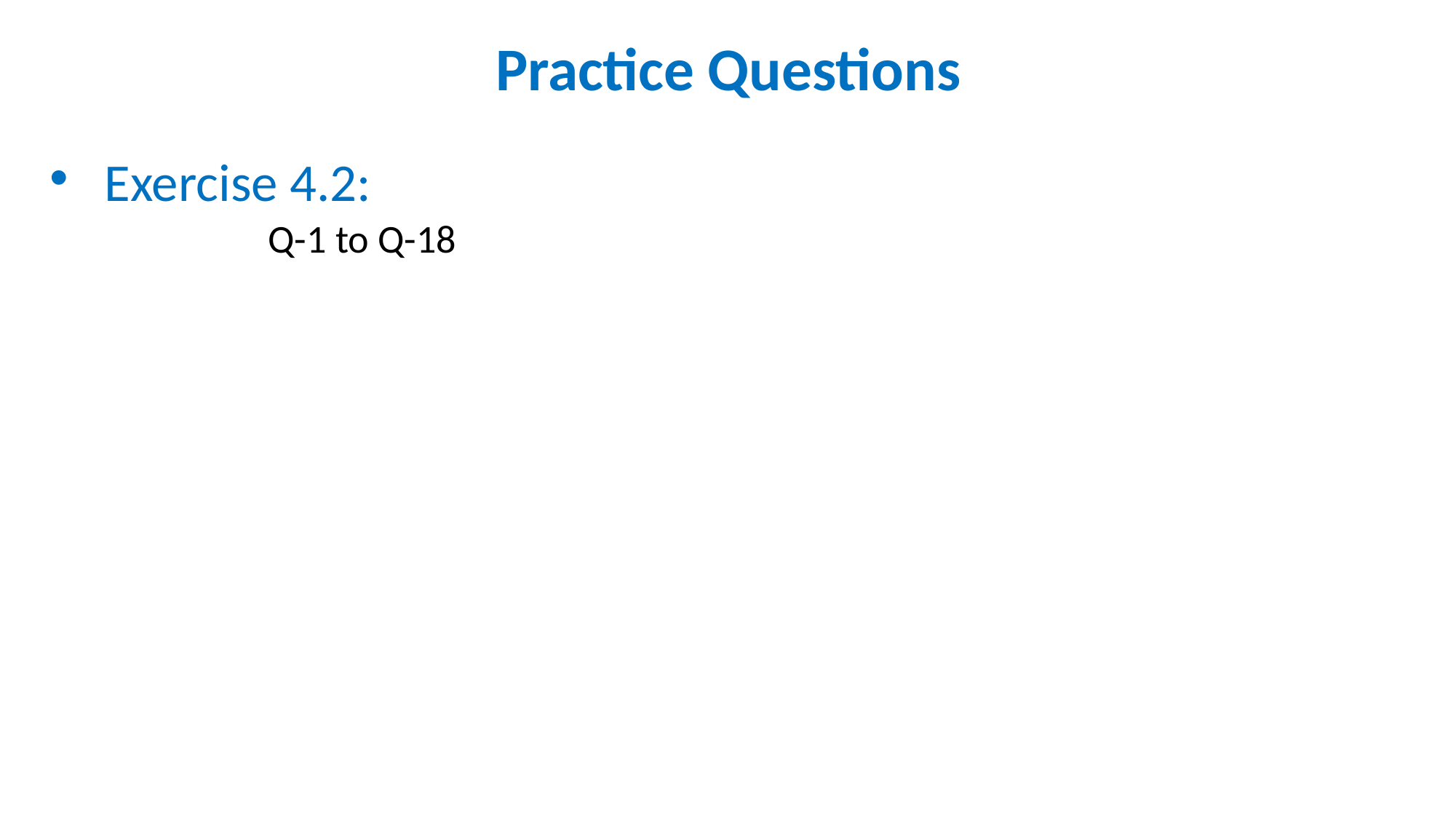

# Practice Questions
Exercise 4.2:
		Q-1 to Q-18